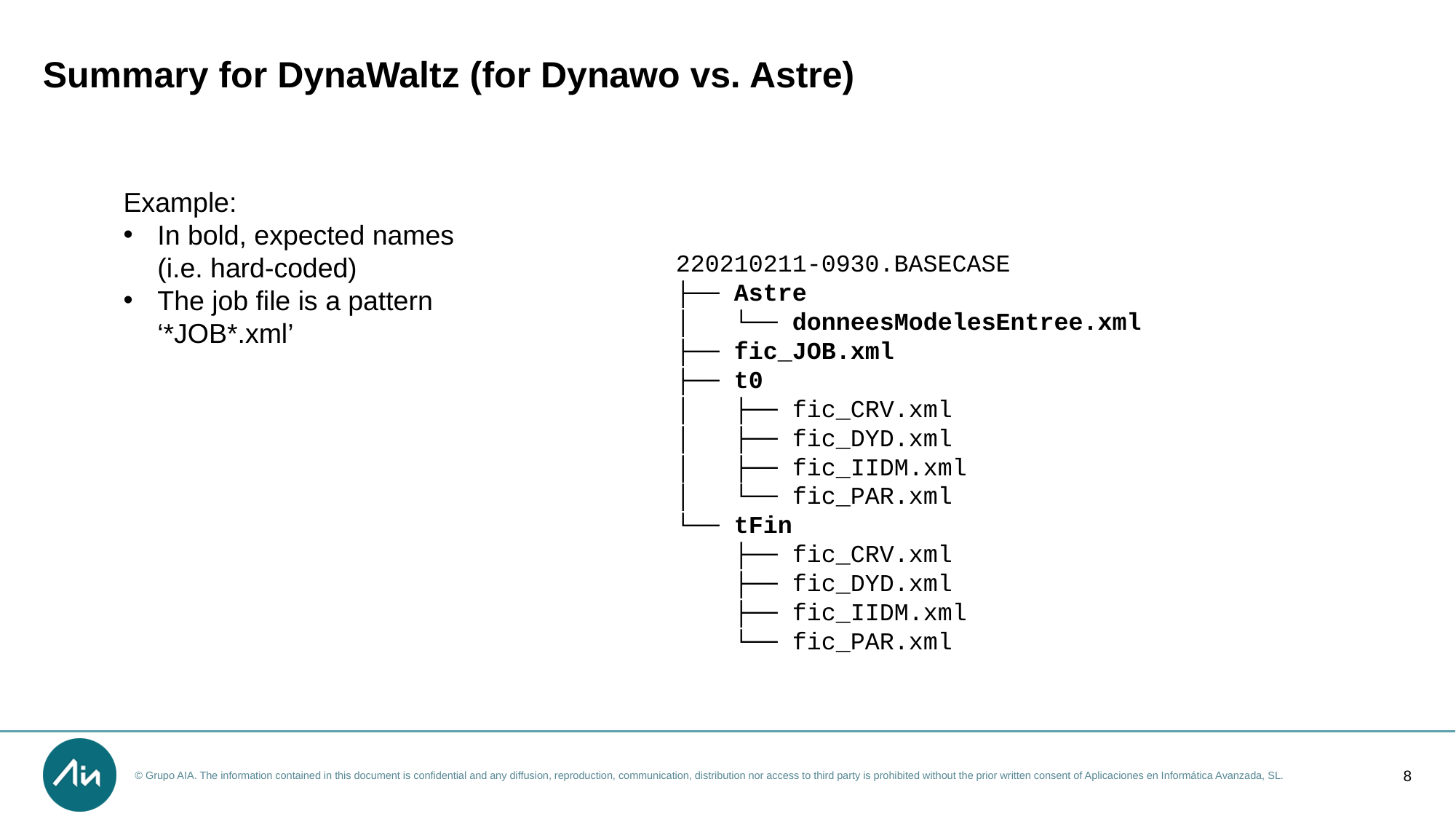

# Summary for DynaWaltz (for Dynawo vs. Astre)
Example:
In bold, expected names (i.e. hard-coded)
The job file is a pattern ‘*JOB*.xml’
220210211-0930.BASECASE
├── Astre
│   └── donneesModelesEntree.xml
├── fic_JOB.xml
├── t0
│   ├── fic_CRV.xml
│   ├── fic_DYD.xml
│   ├── fic_IIDM.xml
│   └── fic_PAR.xml
└── tFin
    ├── fic_CRV.xml
    ├── fic_DYD.xml
    ├── fic_IIDM.xml
    └── fic_PAR.xml
8